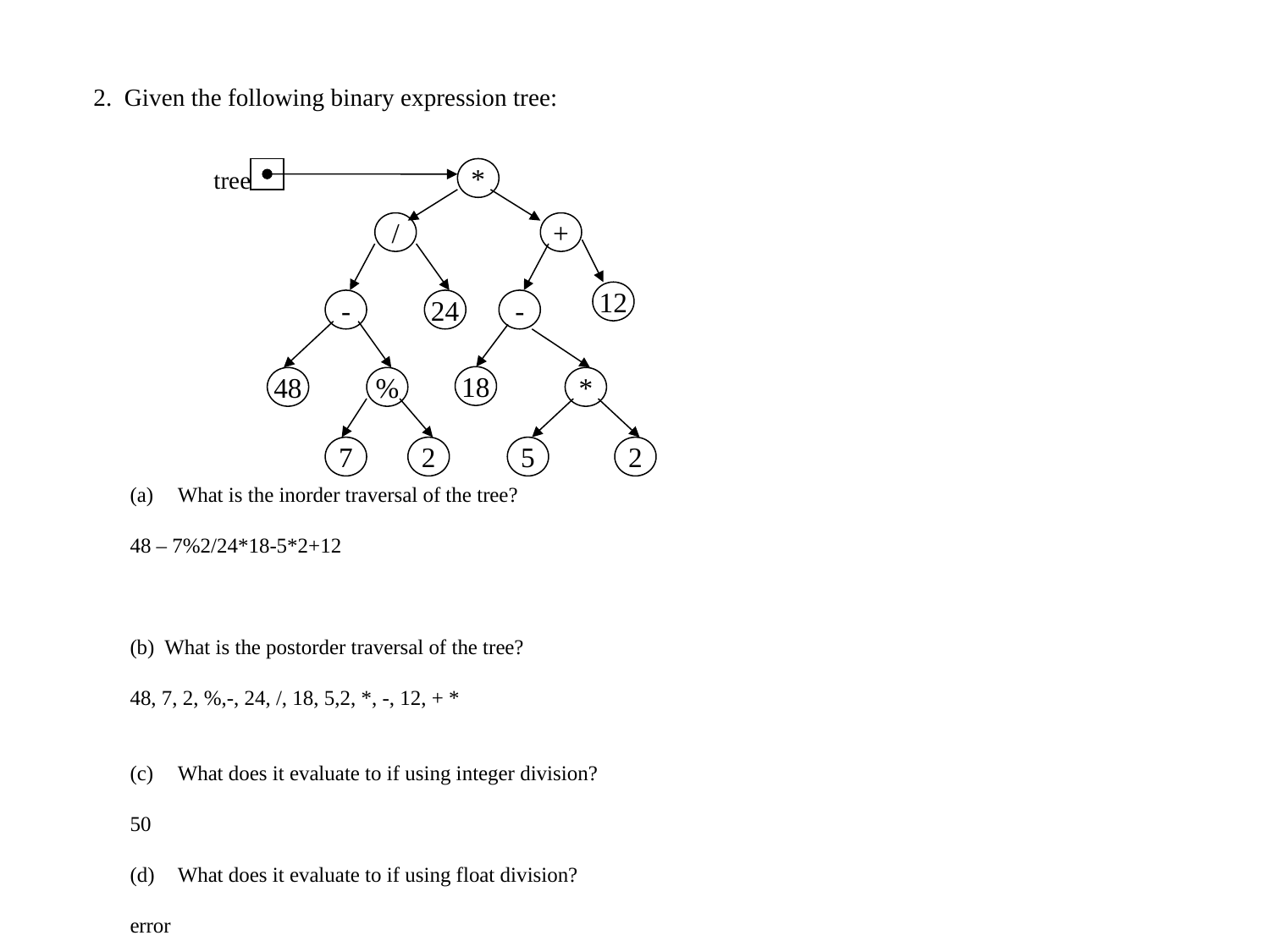

2.  Given the following binary expression tree:
tree

*

/
+

12
-
24
-

18
48
%
*

7
2
5
2
What is the inorder traversal of the tree?

48 – 7%2/24*18-5*2+12

(b)  What is the postorder traversal of the tree?

48, 7, 2, %,-, 24, /, 18, 5,2, *, -, 12, + *

What does it evaluate to if using integer division?

50

   What does it evaluate to if using float division?

error